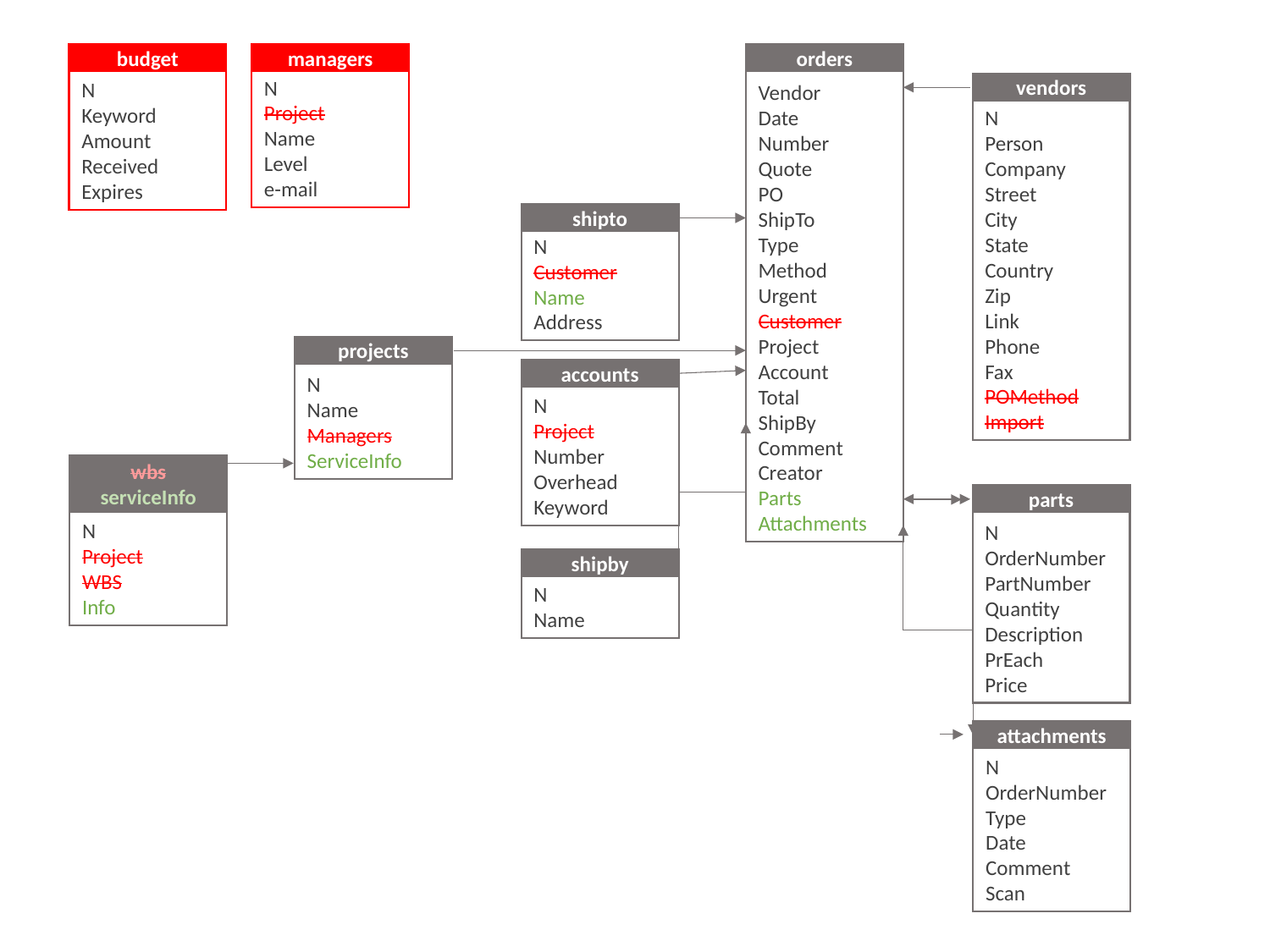

N
Keyword
Amount
Received
Expires
budget
N
Project
Name
Level
e-mail
managers
Vendor
Date
Number
Quote
PO
ShipTo
Type
Method
Urgent
Customer
Project
Account
Total
ShipBy
Comment
Creator
Parts
Attachments
orders
N
Person
Company
Street
City
State
Country
Zip
Link
Phone
Fax
POMethod
Import
vendors
N
Customer
Name
Address
shipto
N
Name
Managers
ServiceInfo
projects
N
Project
Number
Overhead
Keyword
accounts
N
Project
WBS
Info
wbs
serviceInfo
N
OrderNumber
PartNumber
Quantity
Description
PrEach
Price
parts
shipby
N
Name
N
OrderNumber
Type
Date
Comment
Scan
attachments